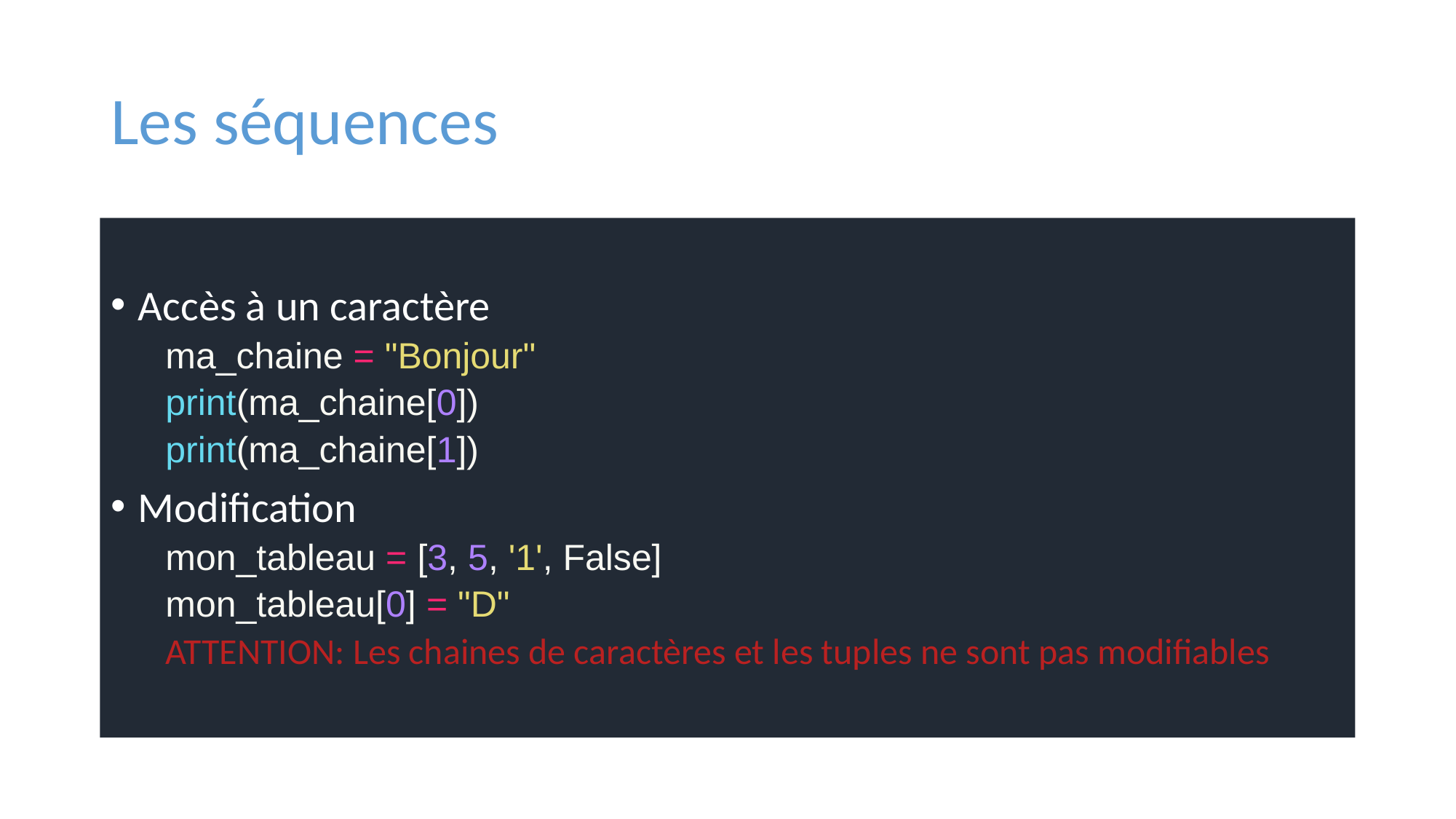

# Les séquences
Accès à un caractère
ma_chaine = "Bonjour"
print(ma_chaine[0])
print(ma_chaine[1])
Modification
mon_tableau = [3, 5, '1', False]
mon_tableau[0] = "D"
ATTENTION: Les chaines de caractères et les tuples ne sont pas modifiables